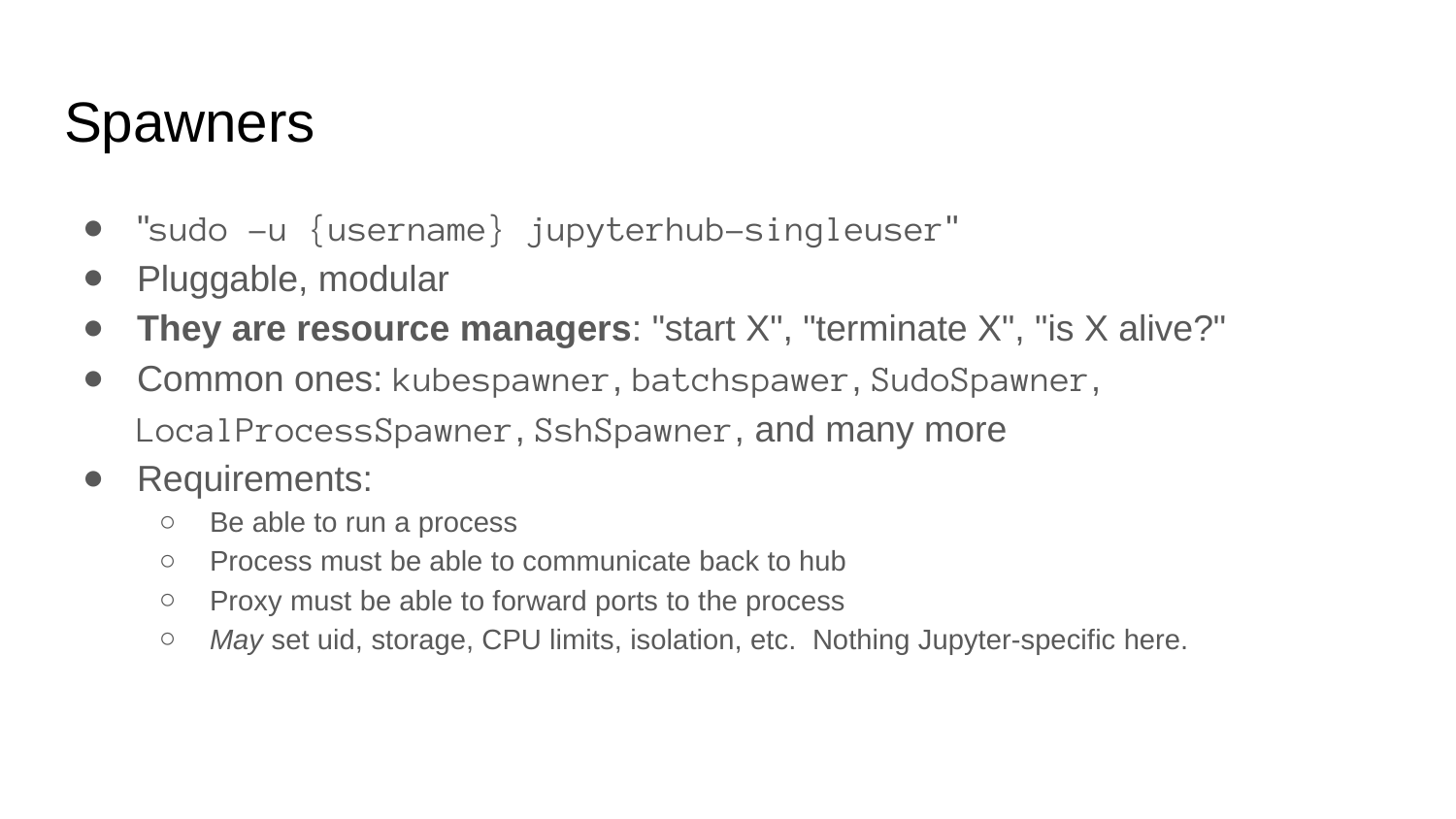

# Spawners
"sudo -u {username} jupyterhub-singleuser"
Pluggable, modular
They are resource managers: "start X", "terminate X", "is X alive?"
Common ones: kubespawner, batchspawer, SudoSpawner, LocalProcessSpawner, SshSpawner, and many more
Requirements:
Be able to run a process
Process must be able to communicate back to hub
Proxy must be able to forward ports to the process
May set uid, storage, CPU limits, isolation, etc.  Nothing Jupyter-specific here.